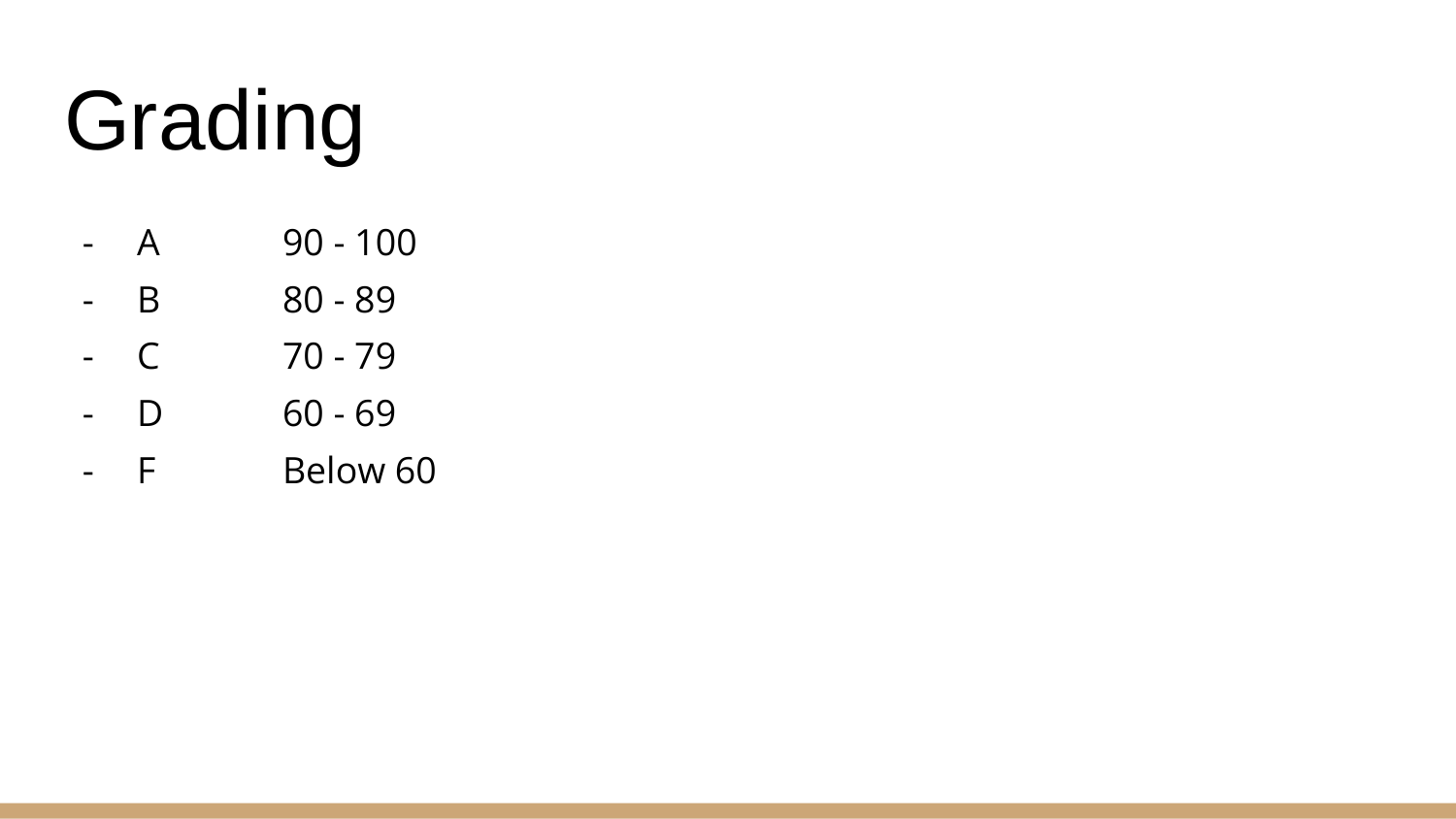

# Grading
A	90 - 100
B 	80 - 89
C 	70 - 79
D 	60 - 69
F 	Below 60